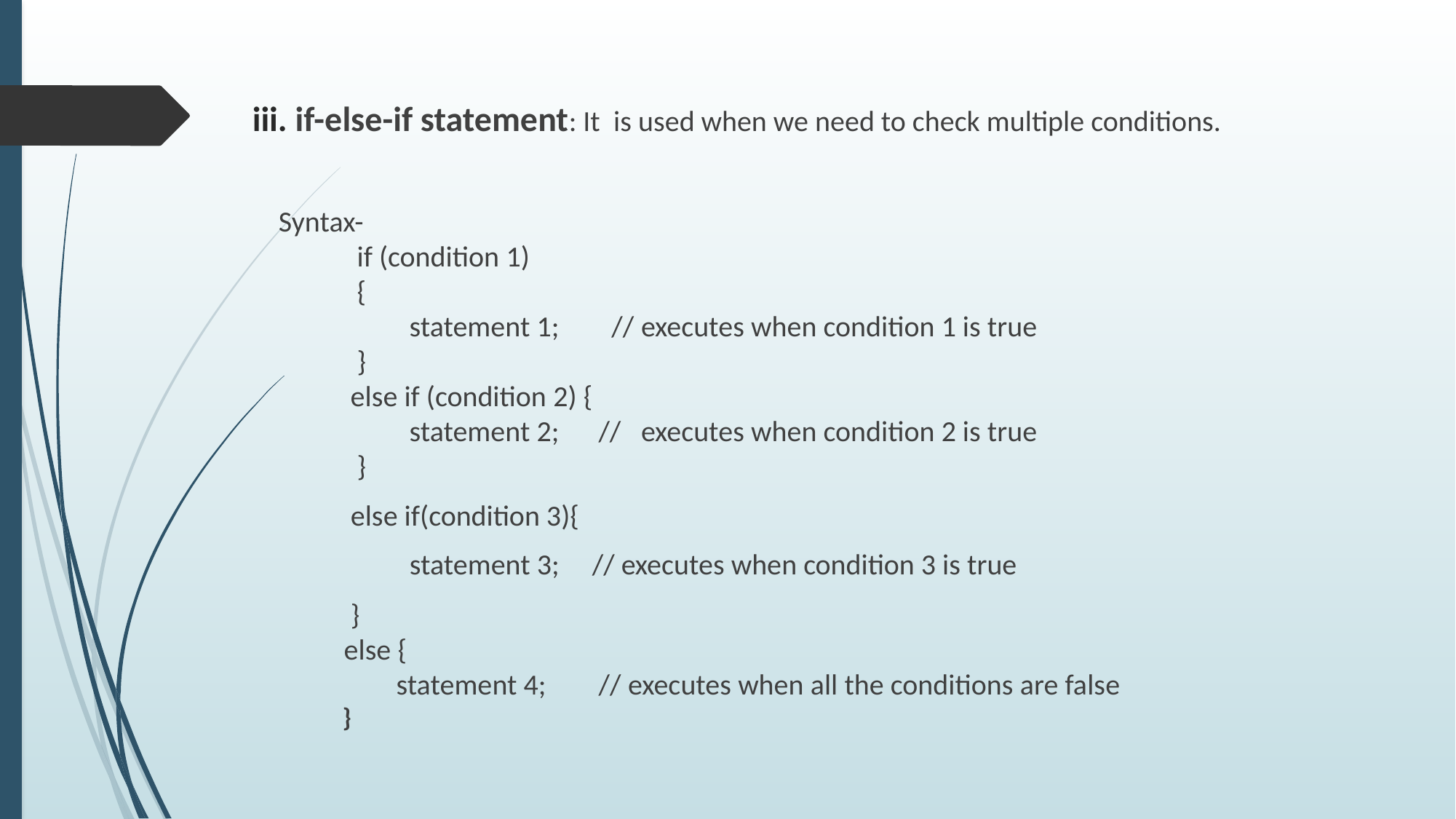

iii. if-else-if statement: It  is used when we need to check multiple conditions.

    Syntax-
                if (condition 1)
                {
                        statement 1;        // executes when condition 1 is true  
                }
               else if (condition 2) {
                        statement 2;      //   executes when condition 2 is true
                }
               else if(condition 3){
                        statement 3;     // executes when condition 3 is true
               }
              else {
                      statement 4;        // executes when all the conditions are false
               }